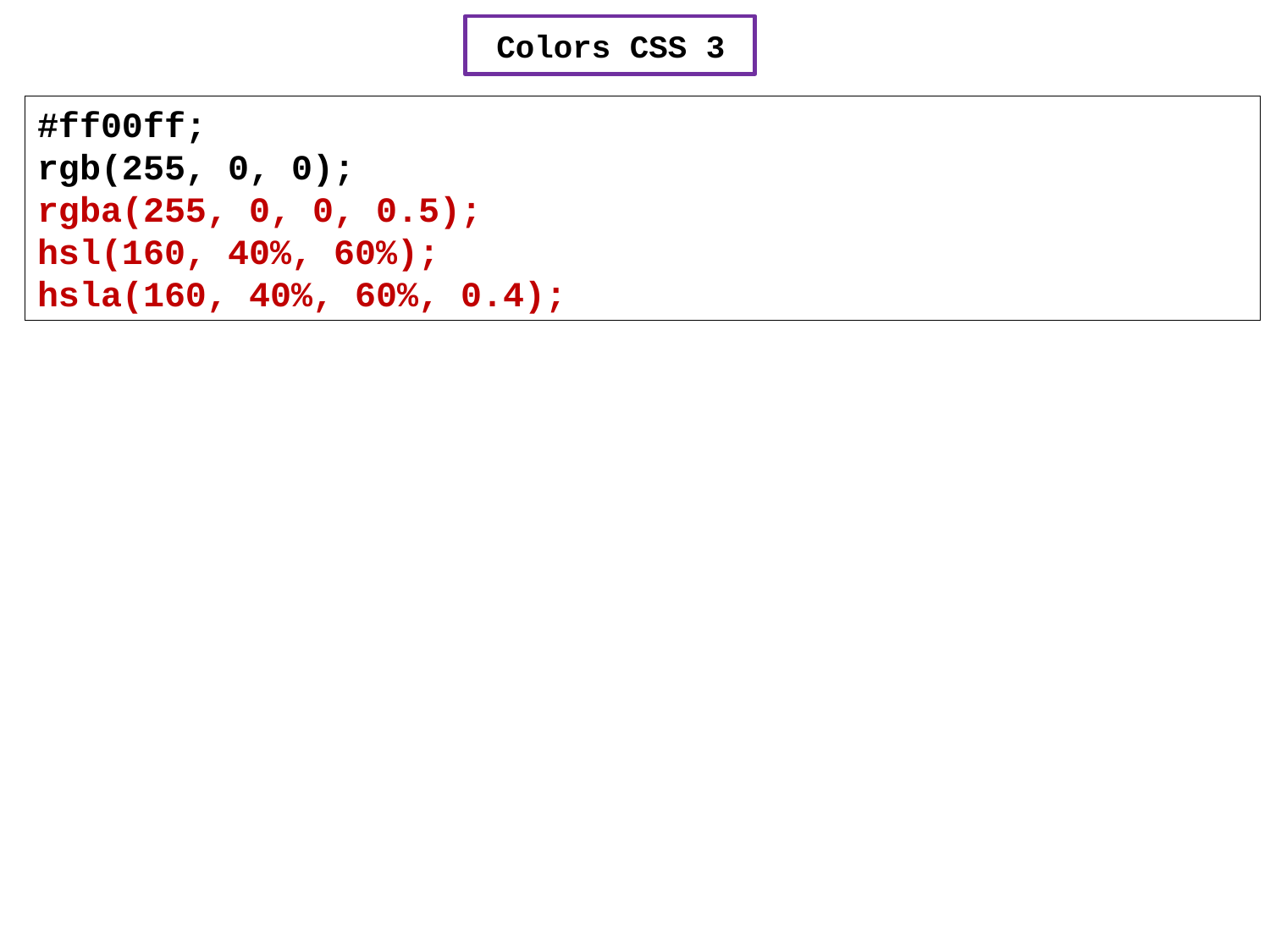

# Colors CSS 3
#ff00ff;
rgb(255, 0, 0);
rgba(255, 0, 0, 0.5);
hsl(160, 40%, 60%);
hsla(160, 40%, 60%, 0.4);